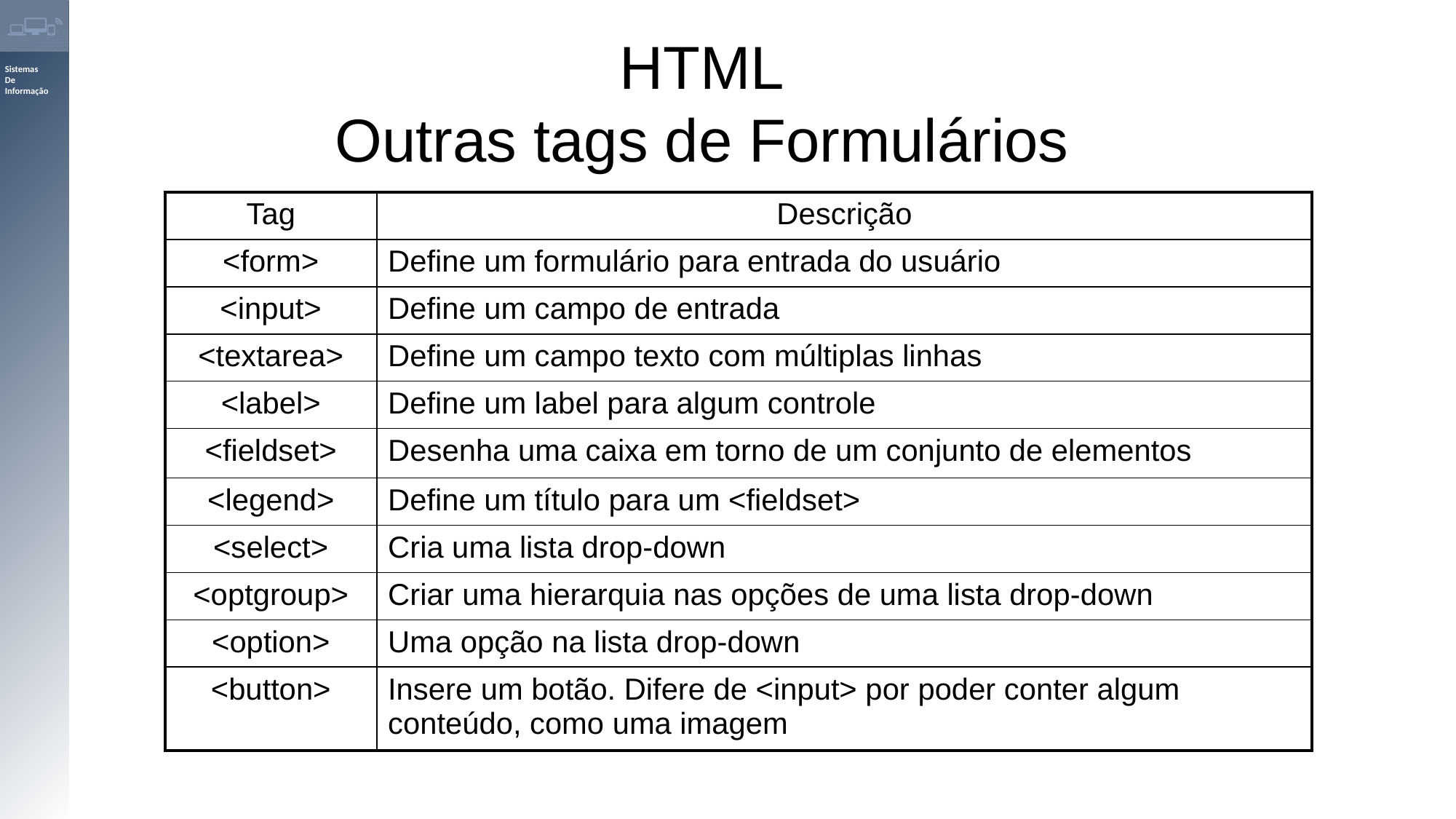

HTML
Outras tags de Formulários
| Tag | Descrição |
| --- | --- |
| <form> | Define um formulário para entrada do usuário |
| <input> | Define um campo de entrada |
| <textarea> | Define um campo texto com múltiplas linhas |
| <label> | Define um label para algum controle |
| <fieldset> | Desenha uma caixa em torno de um conjunto de elementos |
| <legend> | Define um título para um <fieldset> |
| <select> | Cria uma lista drop-down |
| <optgroup> | Criar uma hierarquia nas opções de uma lista drop-down |
| <option> | Uma opção na lista drop-down |
| <button> | Insere um botão. Difere de <input> por poder conter algum conteúdo, como uma imagem |